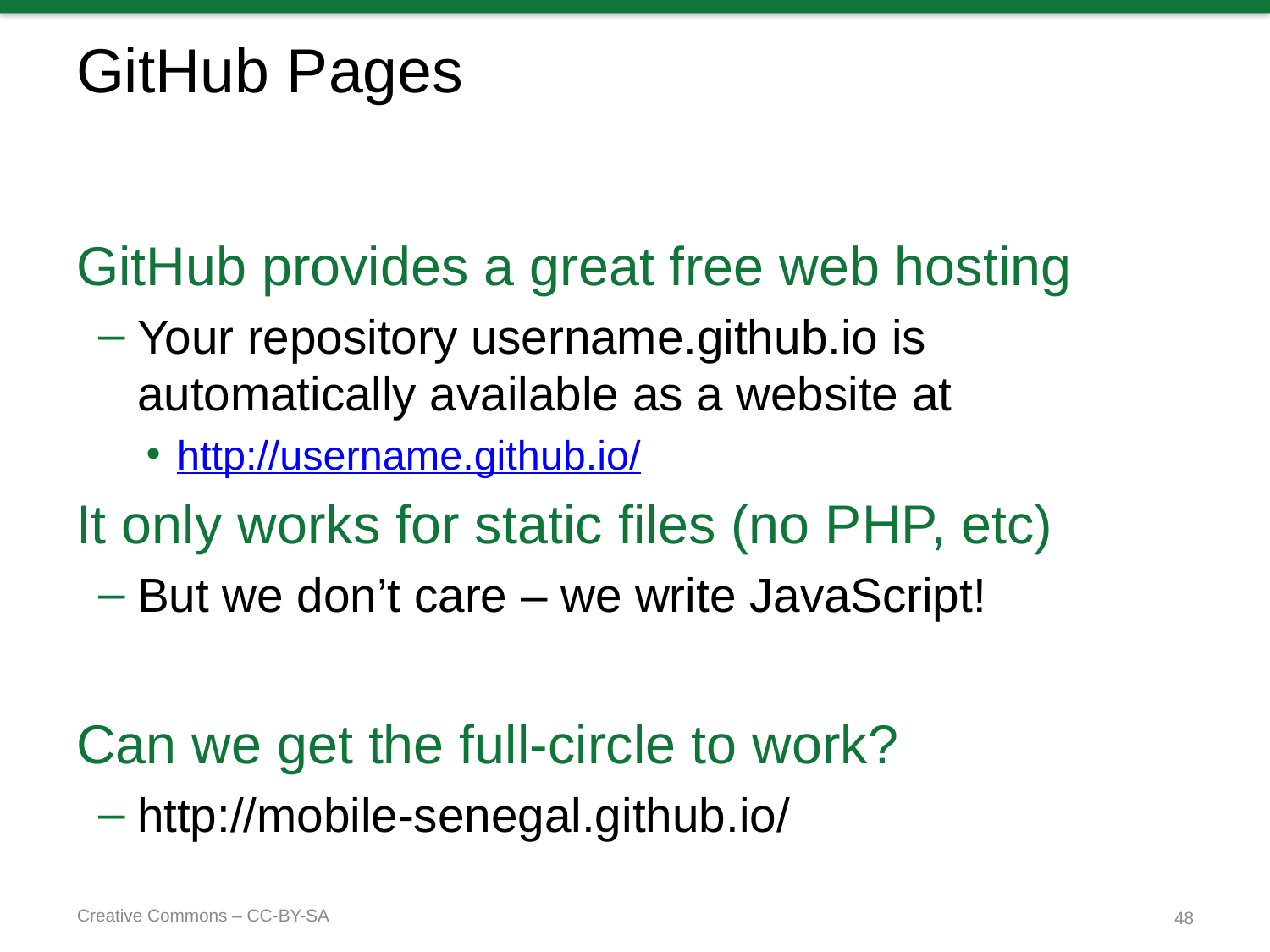

# GitHub Pages
GitHub provides a great free web hosting
Your repository username.github.io is automatically available as a website at
http://username.github.io/
It only works for static files (no PHP, etc)
But we don’t care – we write JavaScript!

Can we get the full-circle to work?
http://mobile-senegal.github.io/
48